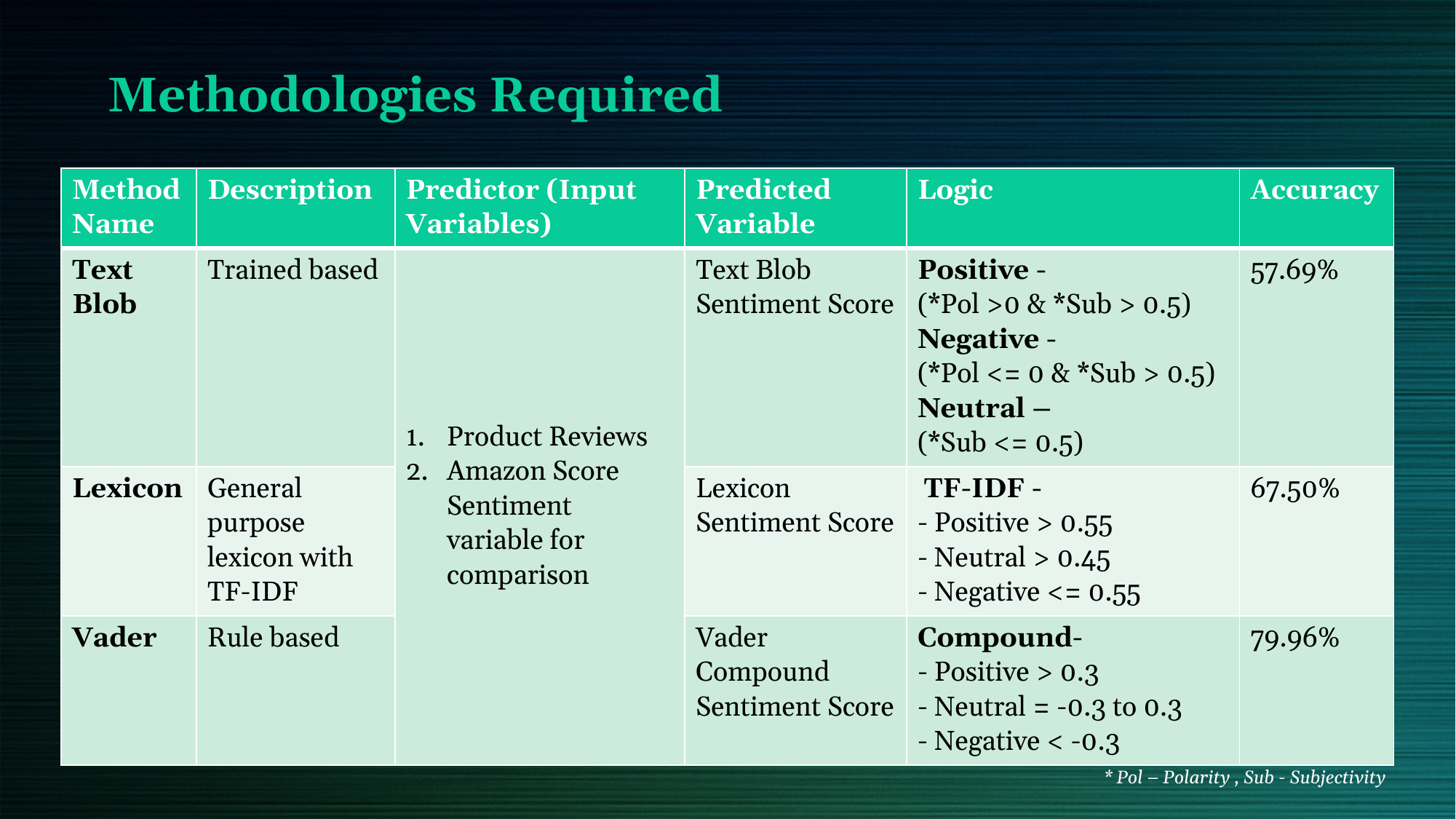

Methodologies Required
| Method Name | Description | Predictor (Input Variables) | Predicted Variable | Logic | Accuracy |
| --- | --- | --- | --- | --- | --- |
| Text Blob | Trained based | Product Reviews Amazon Score Sentiment variable for comparison | Text Blob Sentiment Score | Positive - (\*Pol >0 & \*Sub > 0.5) Negative - (\*Pol <= 0 & \*Sub > 0.5) Neutral – (\*Sub <= 0.5) | 57.69% |
| Lexicon | General purpose lexicon with TF-IDF |  | Lexicon Sentiment Score | TF-IDF - - Positive > 0.55 - Neutral > 0.45 - Negative <= 0.55 | 67.50% |
| Vader | Rule based |  | Vader Compound Sentiment Score | Compound- - Positive > 0.3 - Neutral = -0.3 to 0.3 - Negative < -0.3 | 79.96% |
* Pol – Polarity , Sub - Subjectivity